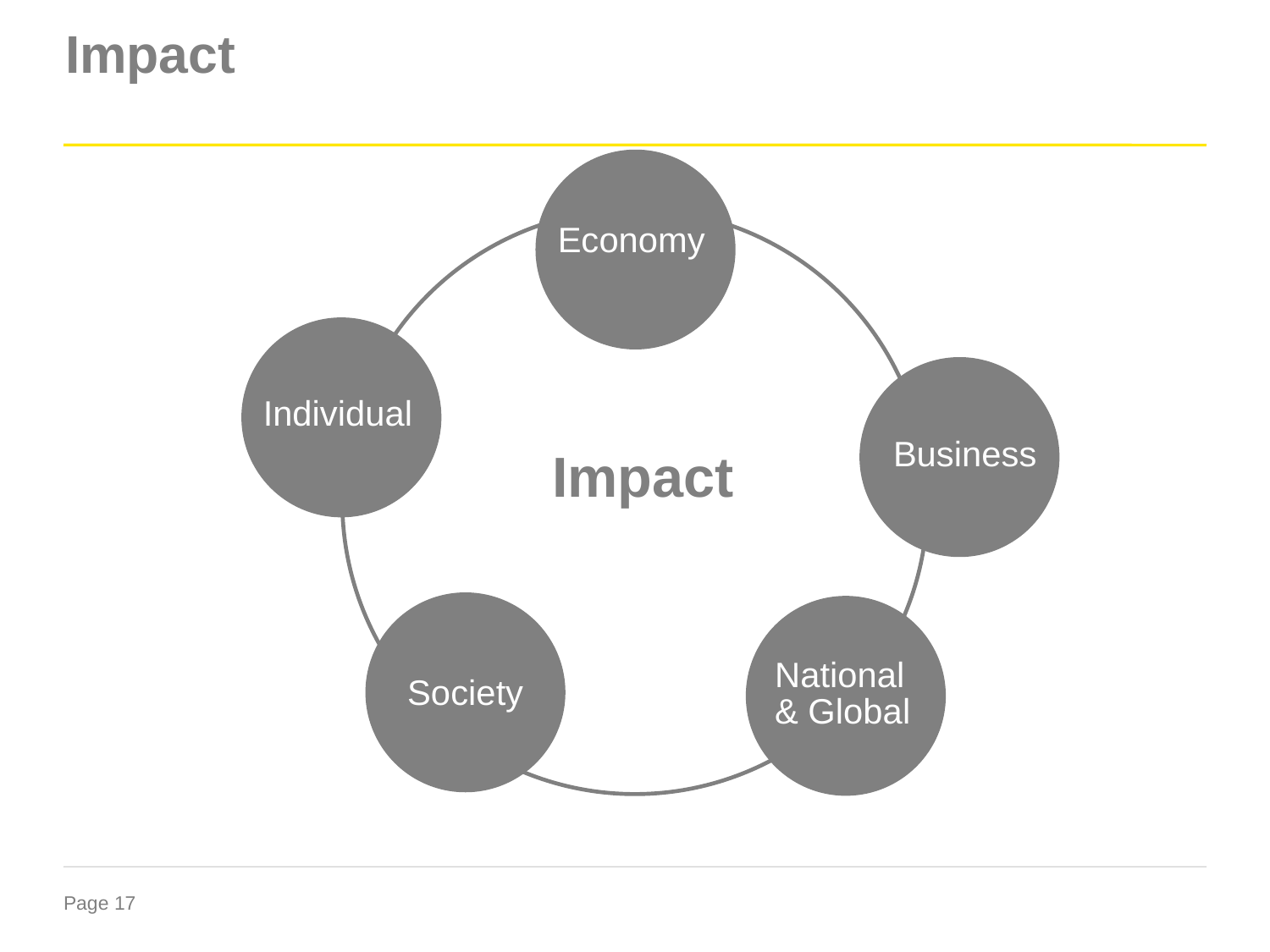

# Impact

Economy

Individual
Business
Impact

National & Global
Society